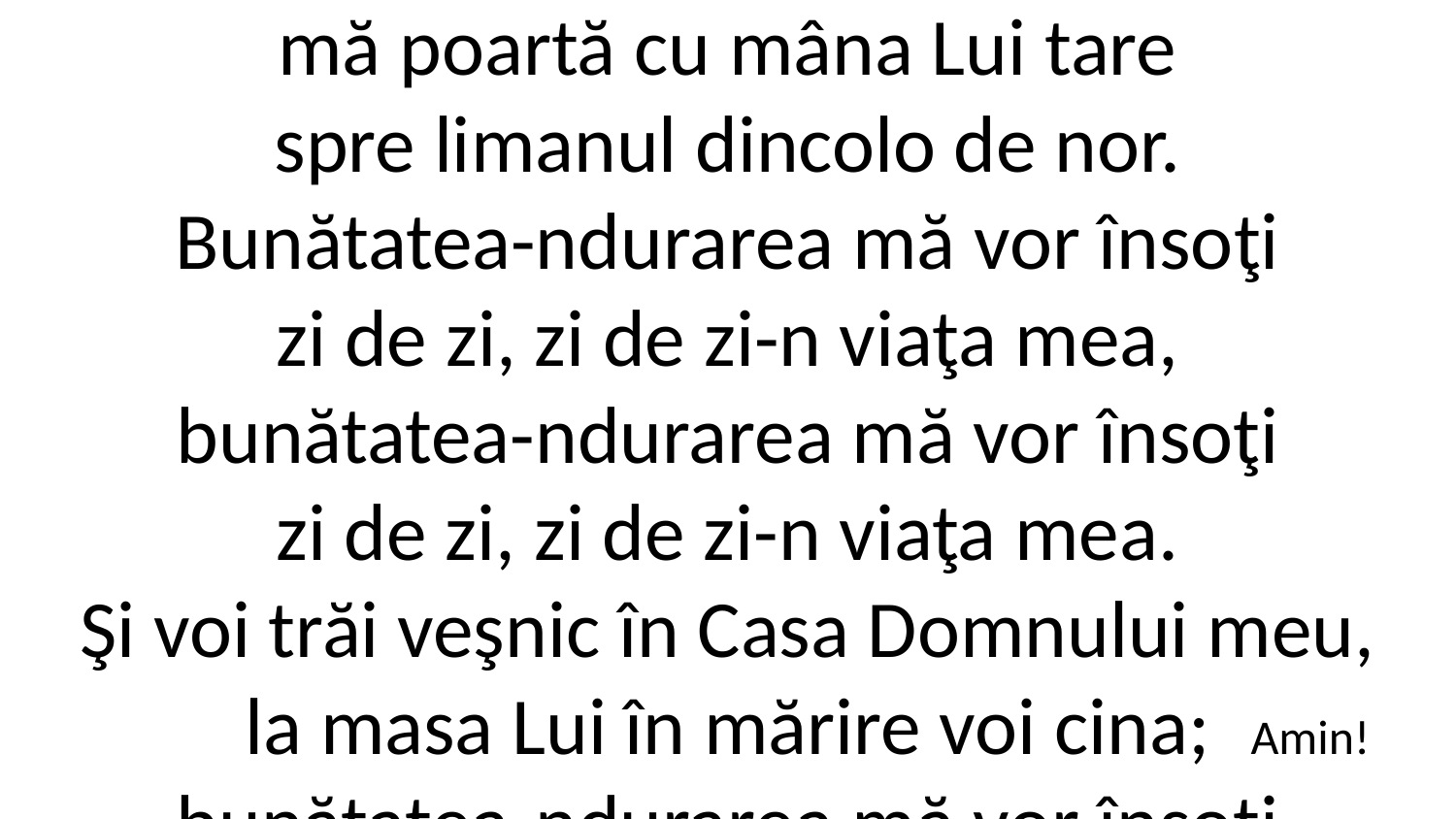

3. Când străbat valea umbrelor morţii
El şi-atunci îmi rămâne Păstor,
mă poartă cu mâna Lui tare
spre limanul dincolo de nor.
Bunătatea-ndurarea mă vor însoţi
zi de zi, zi de zi-n viaţa mea,
bunătatea-ndurarea mă vor însoţi
zi de zi, zi de zi-n viaţa mea.
Şi voi trăi veşnic în Casa Domnului meu,
la masa Lui în mărire voi cina;
bunătatea-ndurarea mă vor însoţi
zi de zi, zi de zi-n viaţa mea,
zi de zi, zi de zi-n viaţa mea.

Amin!